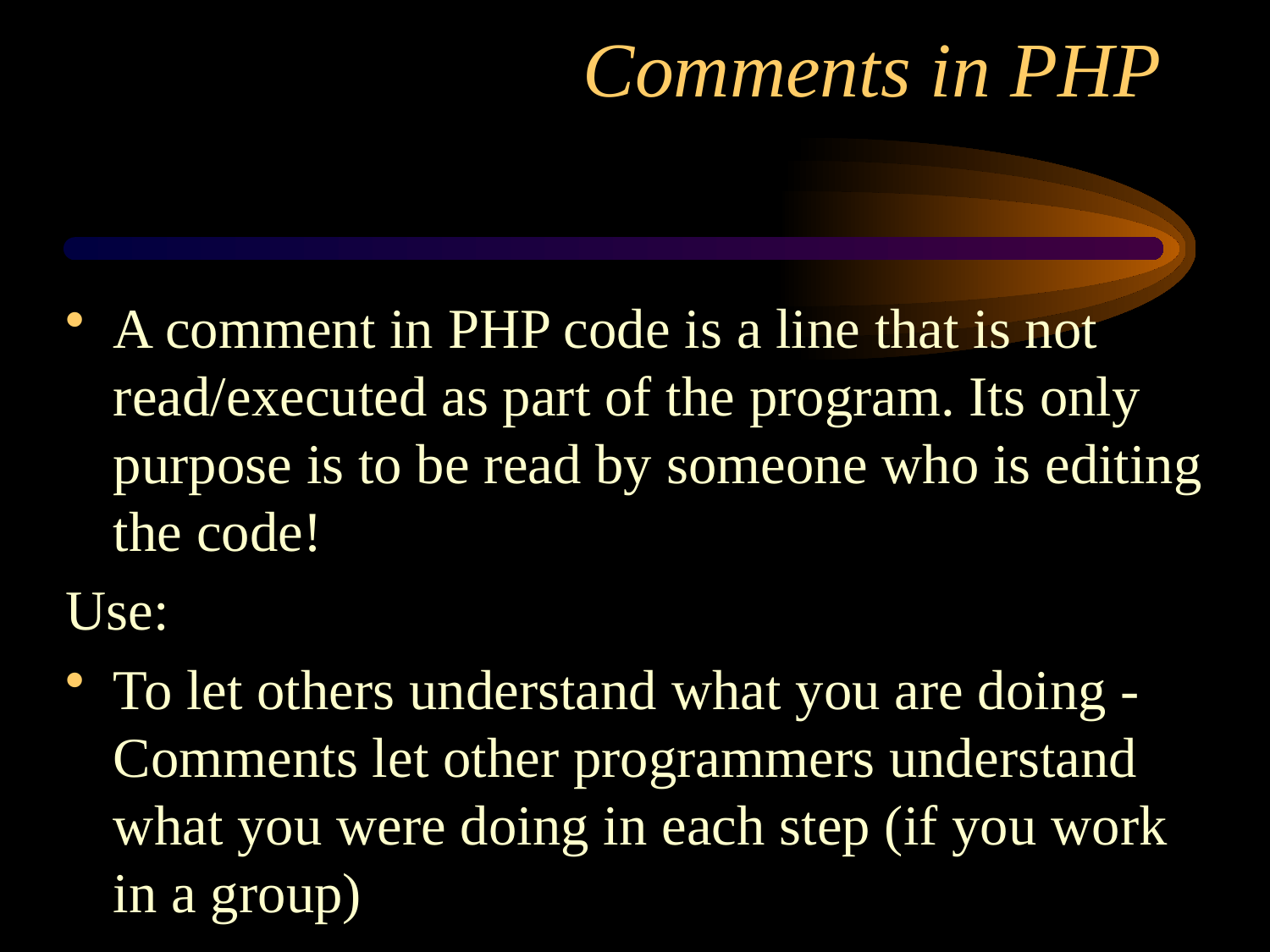

# Comments in PHP
A comment in PHP code is a line that is not read/executed as part of the program. Its only purpose is to be read by someone who is editing the code!
Use:
To let others understand what you are doing - Comments let other programmers understand what you were doing in each step (if you work in a group)